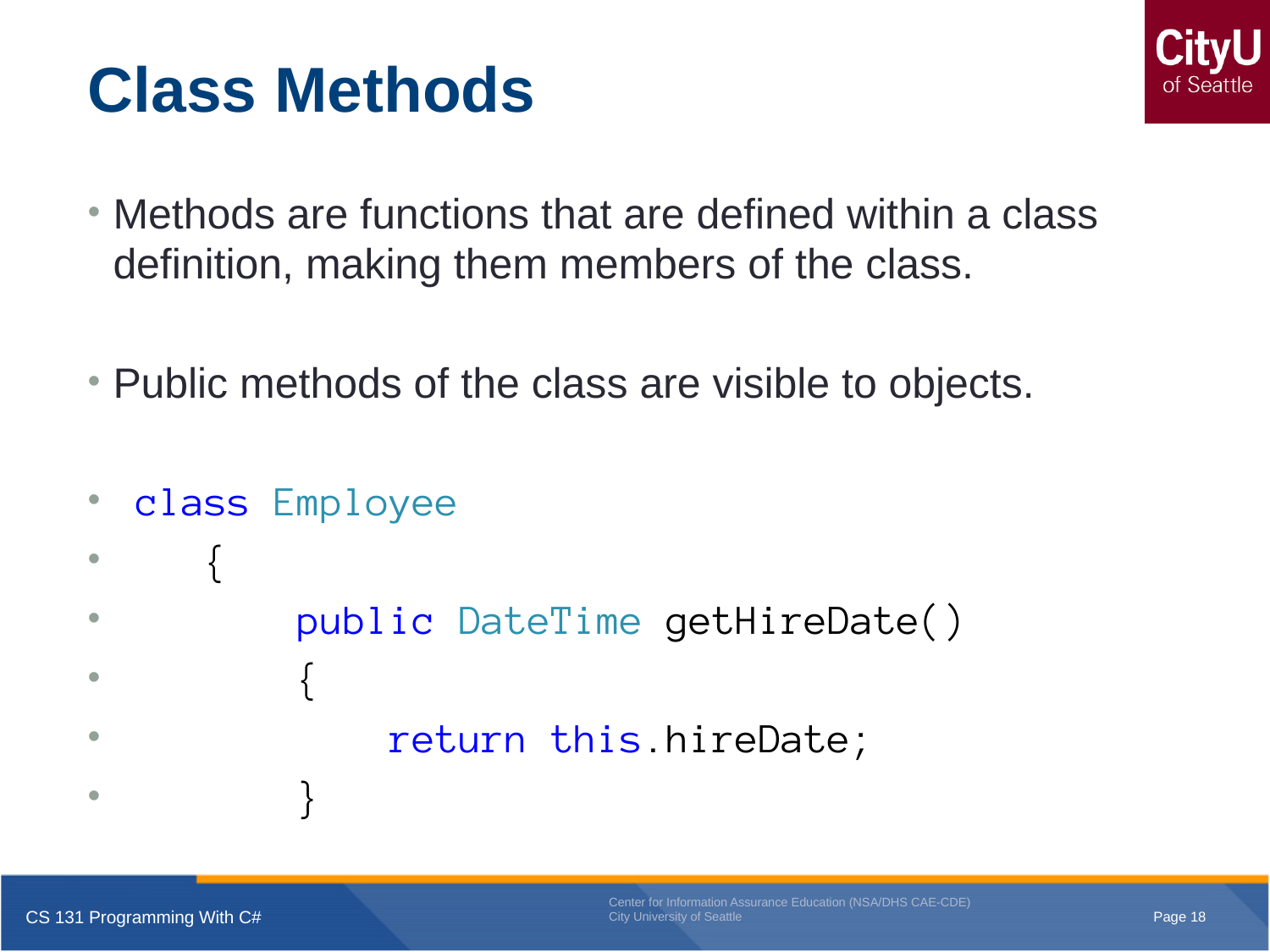

# Class Methods
Methods are functions that are defined within a class definition, making them members of the class.

Public methods of the class are visible to objects.

 class Employee
    {
        public DateTime getHireDate()
        {
            return this.hireDate;
        }